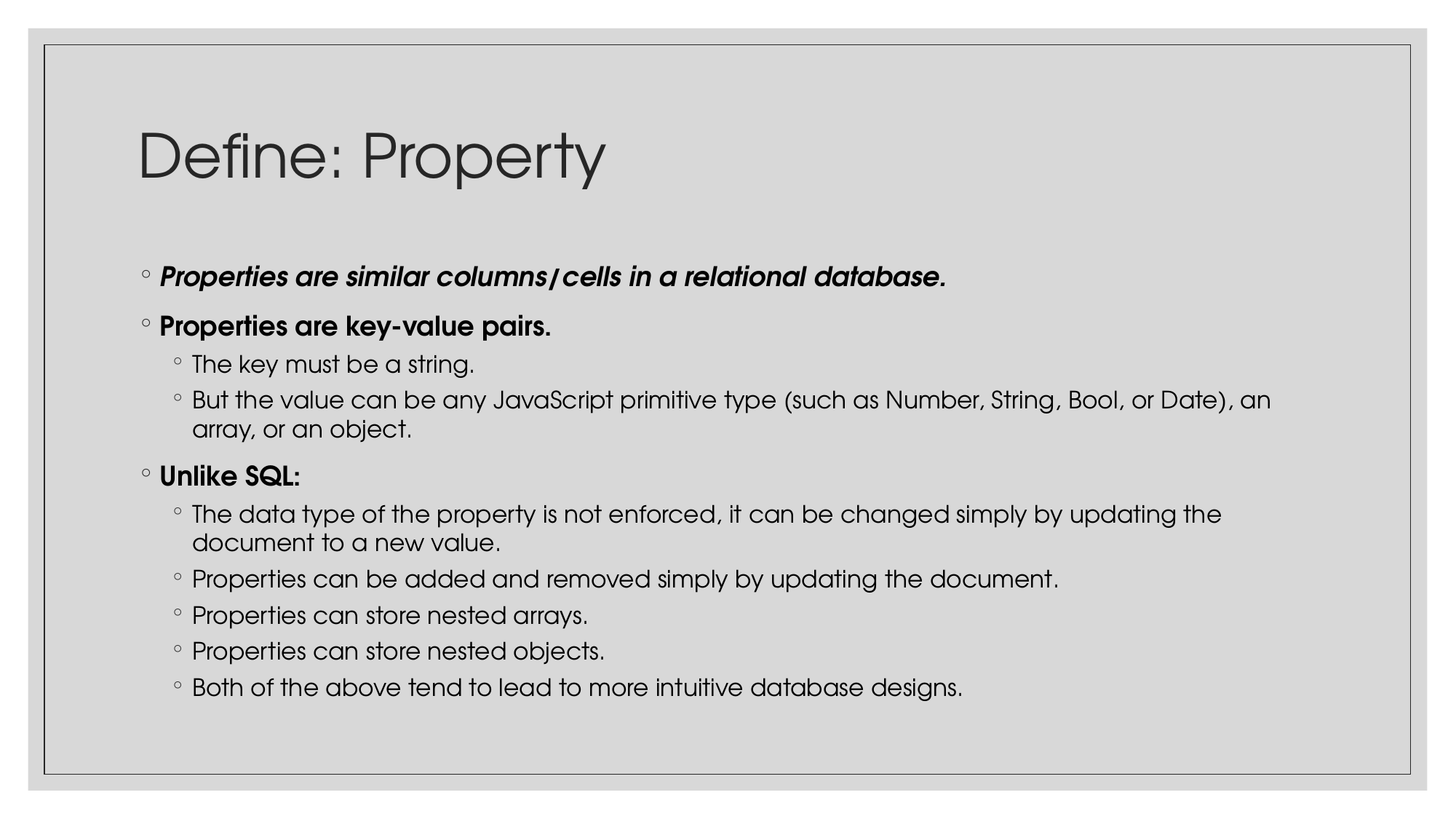

# Define: Property
Properties are similar columns/cells in a relational database.
Properties are key-value pairs.
The key must be a string.
But the value can be any JavaScript primitive type (such as Number, String, Bool, or Date), an array, or an object.
Unlike SQL:
The data type of the property is not enforced, it can be changed simply by updating the document to a new value.
Properties can be added and removed simply by updating the document.
Properties can store nested arrays.
Properties can store nested objects.
Both of the above tend to lead to more intuitive database designs.